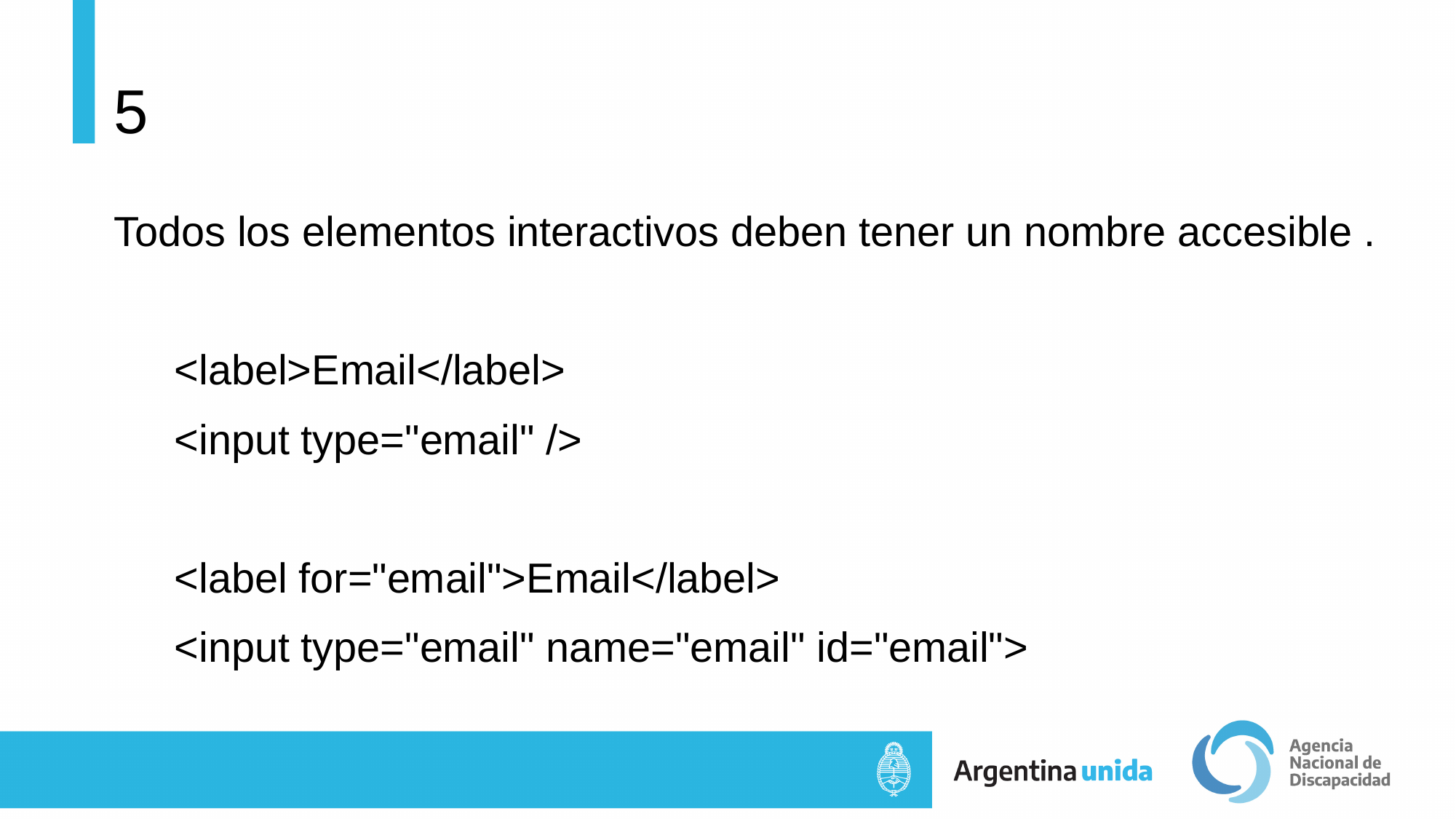

# 5
Todos los elementos interactivos deben tener un nombre accesible .

<label>Email</label>
<input type="email" />

<label for="email">Email</label>
<input type="email" name="email" id="email">